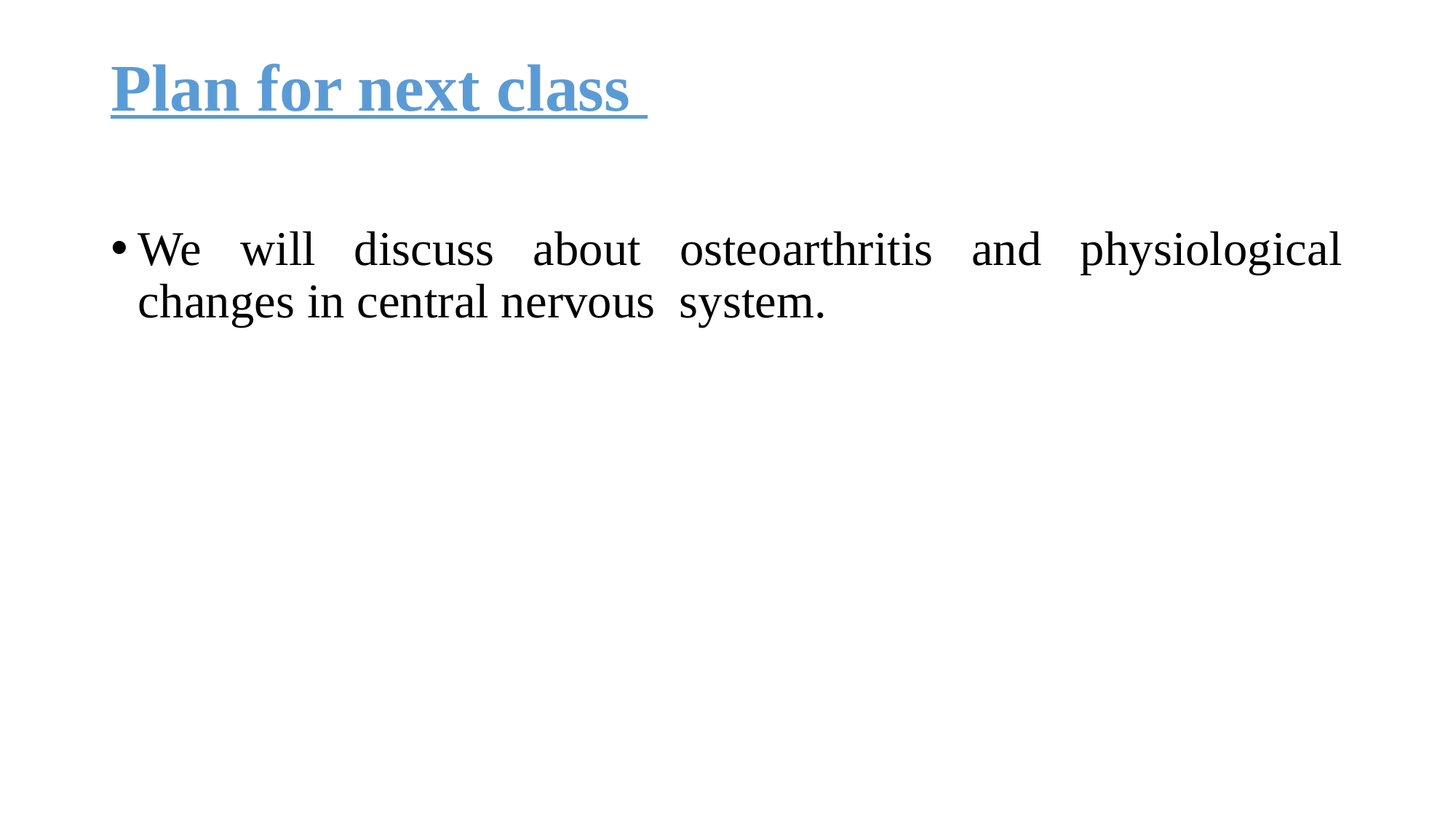

# Plan for next class
We will discuss about osteoarthritis and physiological changes in central nervous  system.